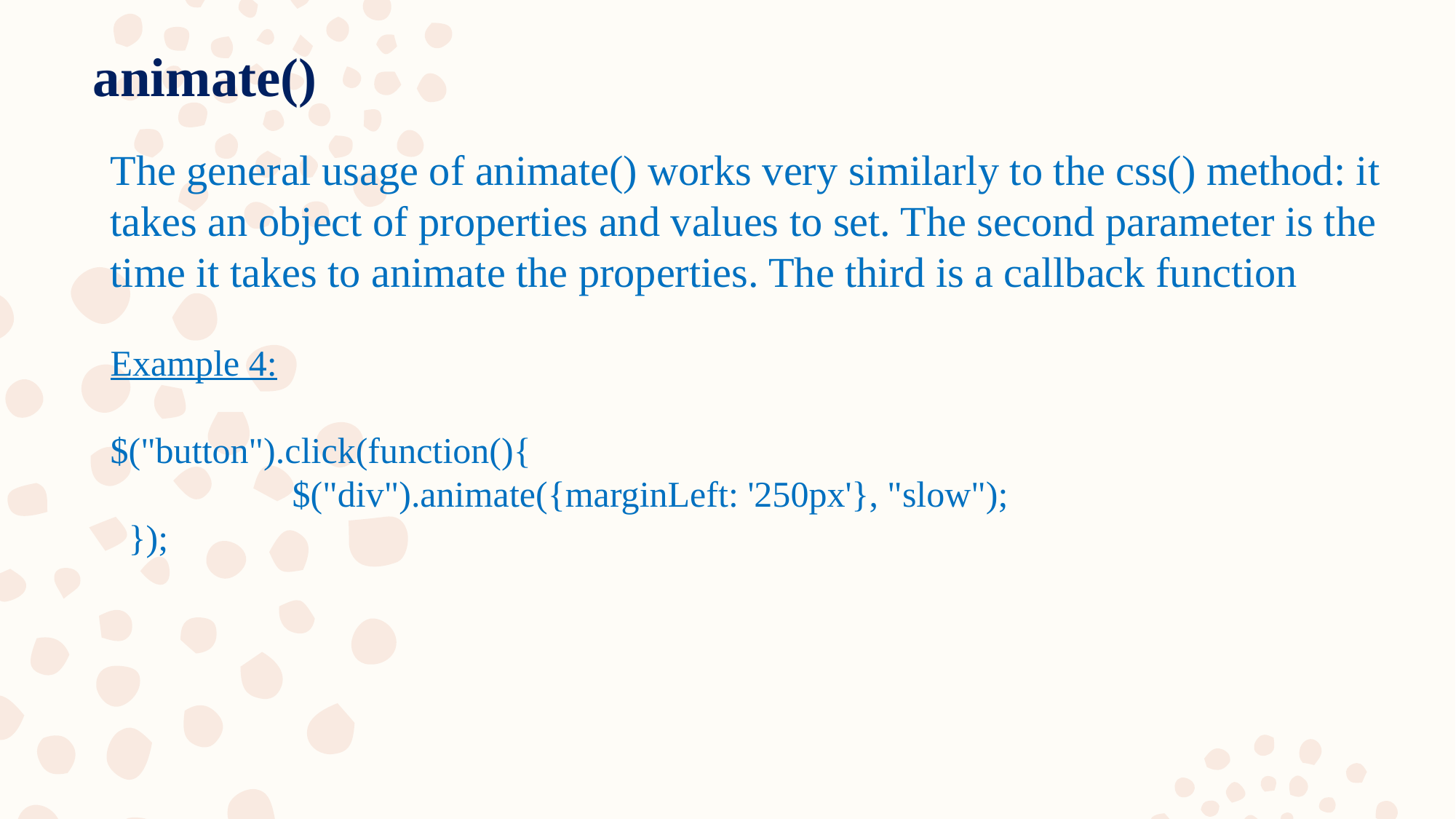

animate()
The general usage of animate() works very similarly to the css() method: it takes an object of properties and values to set. The second parameter is the time it takes to animate the properties. The third is a callback function

Example 4:

$("button").click(function(){
                    $("div").animate({marginLeft: '250px'}, "slow");
  });